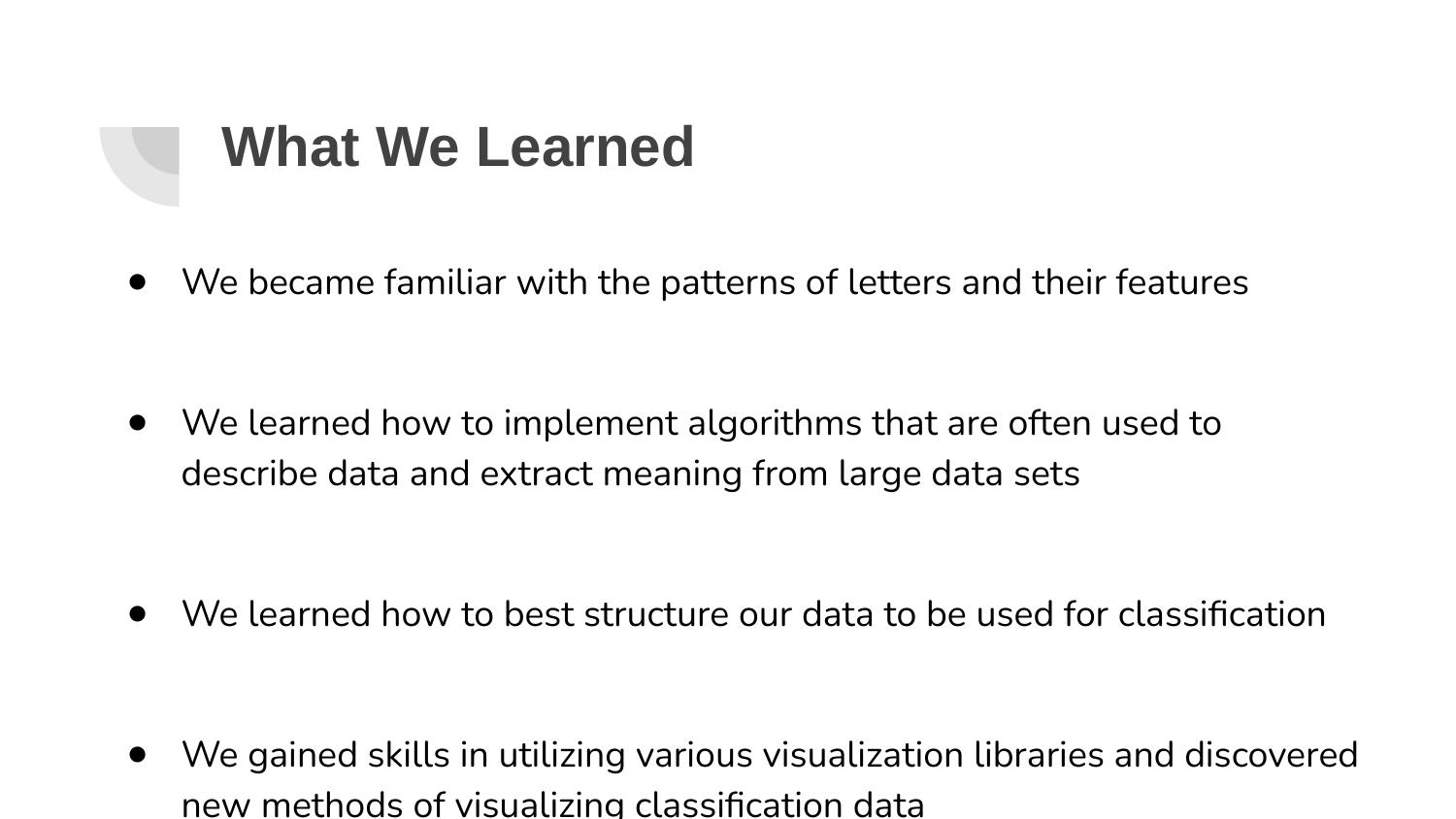

# What We Learned
We became familiar with the patterns of letters and their features

We learned how to implement algorithms that are often used to describe data and extract meaning from large data sets

We learned how to best structure our data to be used for classification

We gained skills in utilizing various visualization libraries and discovered new methods of visualizing classification data